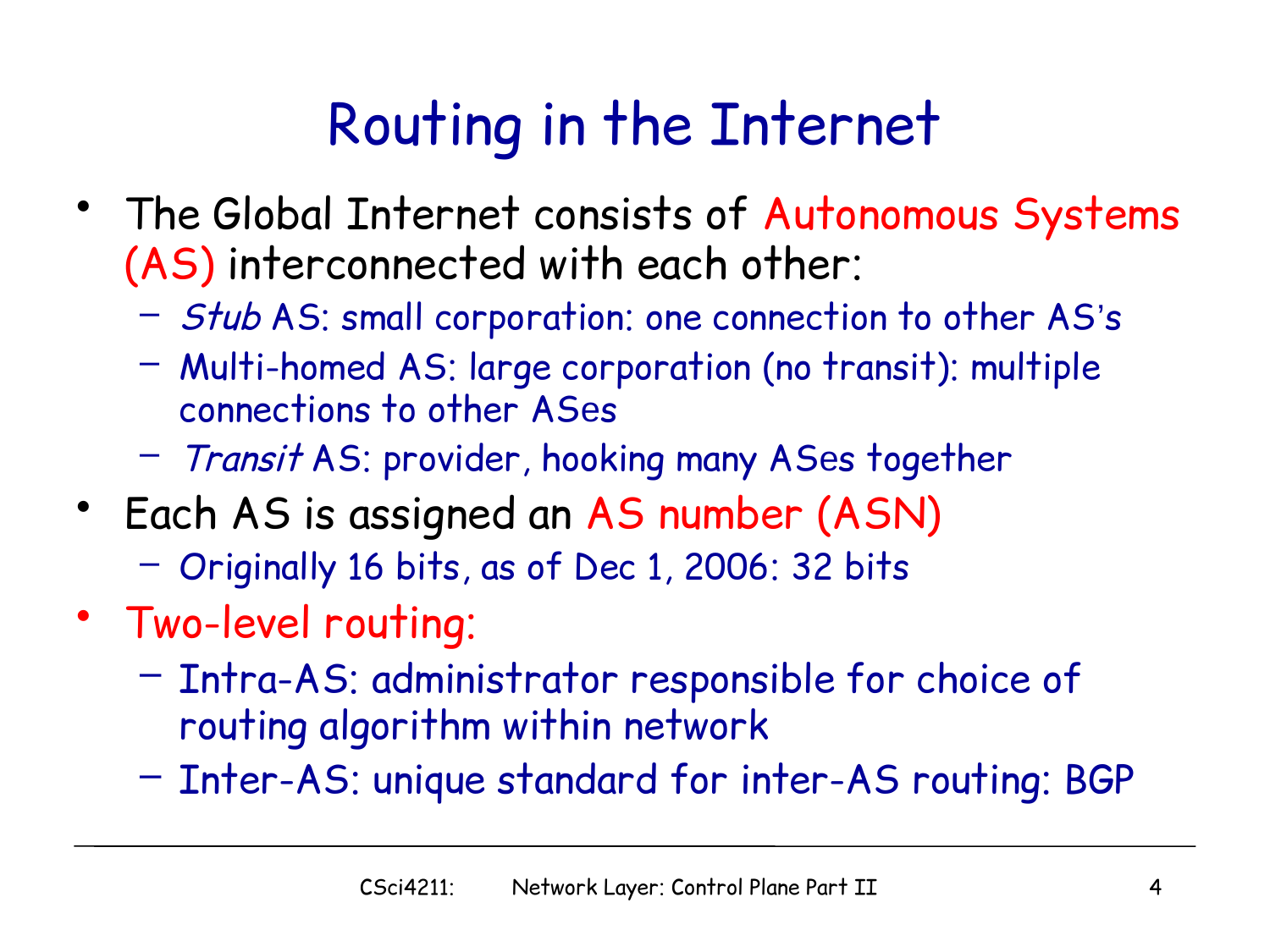

# Routing in the Internet
The Global Internet consists of Autonomous Systems (AS) interconnected with each other:
Stub AS: small corporation: one connection to other AS’s
Multi-homed AS: large corporation (no transit): multiple connections to other ASes
Transit AS: provider, hooking many ASes together
Each AS is assigned an AS number (ASN)
Originally 16 bits, as of Dec 1, 2006: 32 bits
Two-level routing:
Intra-AS: administrator responsible for choice of routing algorithm within network
Inter-AS: unique standard for inter-AS routing: BGP
CSci4211:         Network Layer: Control Plane Part II
4